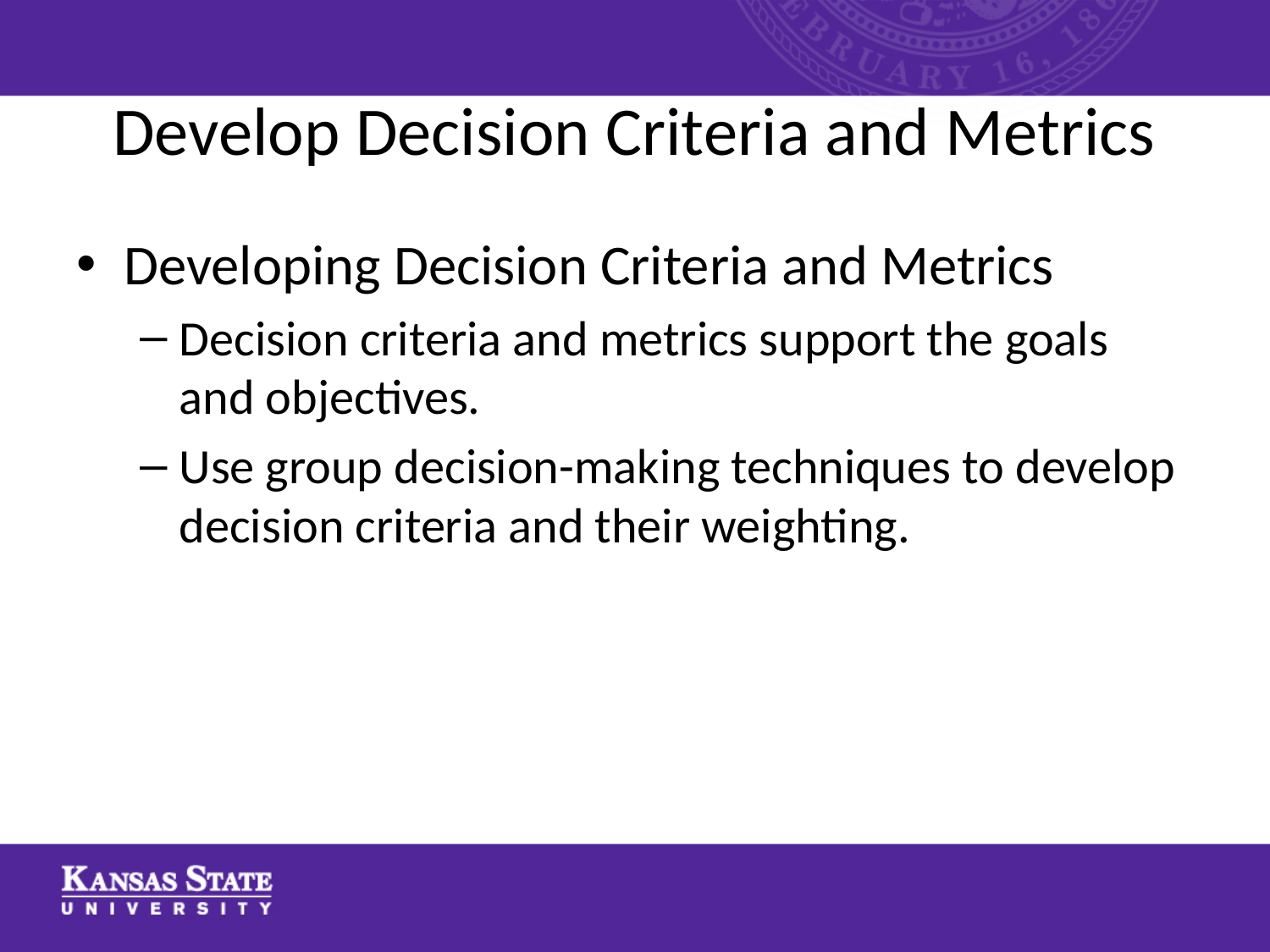

# Develop Decision Criteria and Metrics
Developing Decision Criteria and Metrics
Decision criteria and metrics support the goals and objectives.
Use group decision-making techniques to develop decision criteria and their weighting.